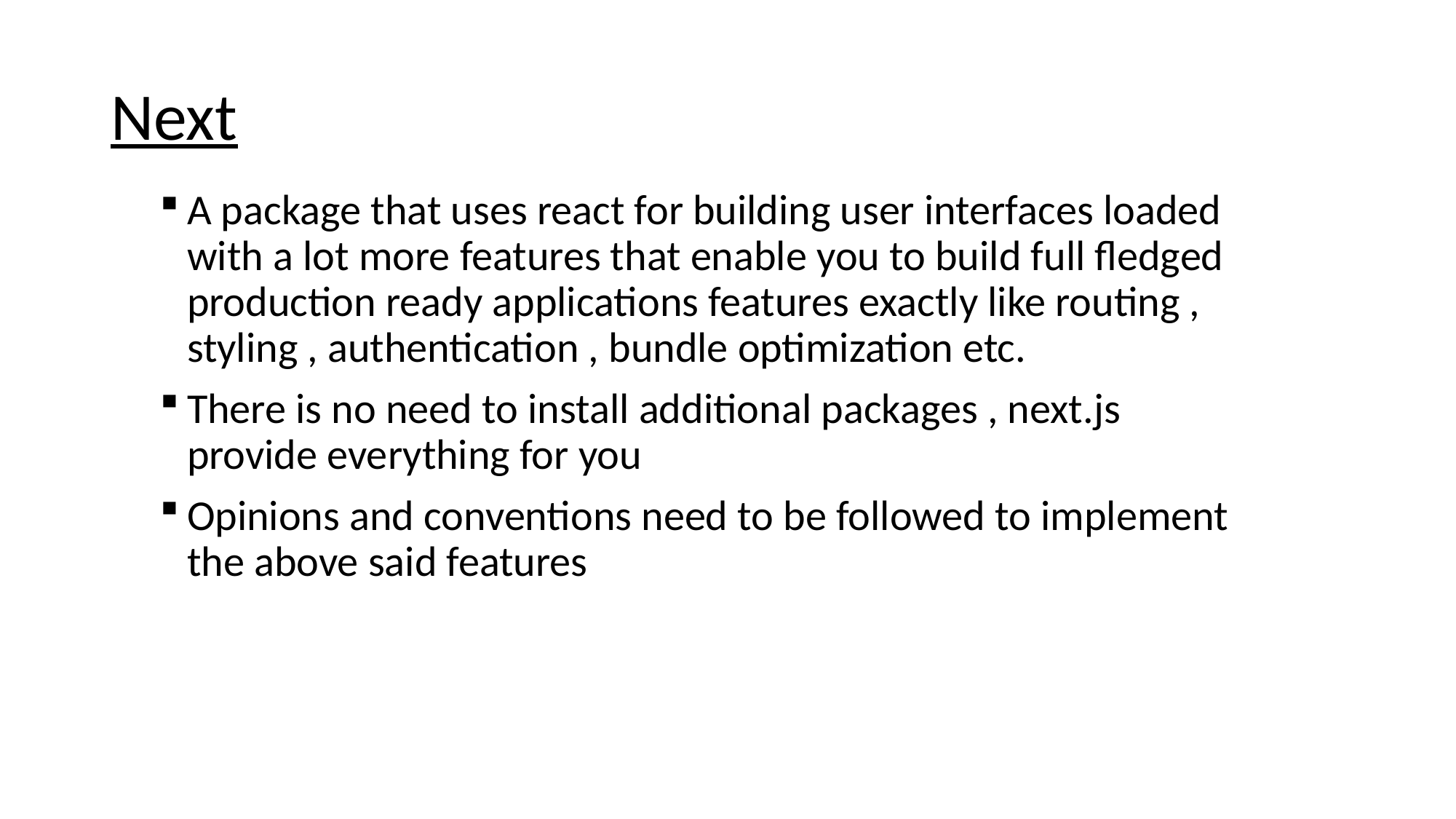

# Next
A package that uses react for building user interfaces loaded with a lot more features that enable you to build full fledged production ready applications features exactly like routing , styling , authentication , bundle optimization etc.
There is no need to install additional packages , next.js provide everything for you
Opinions and conventions need to be followed to implement the above said features